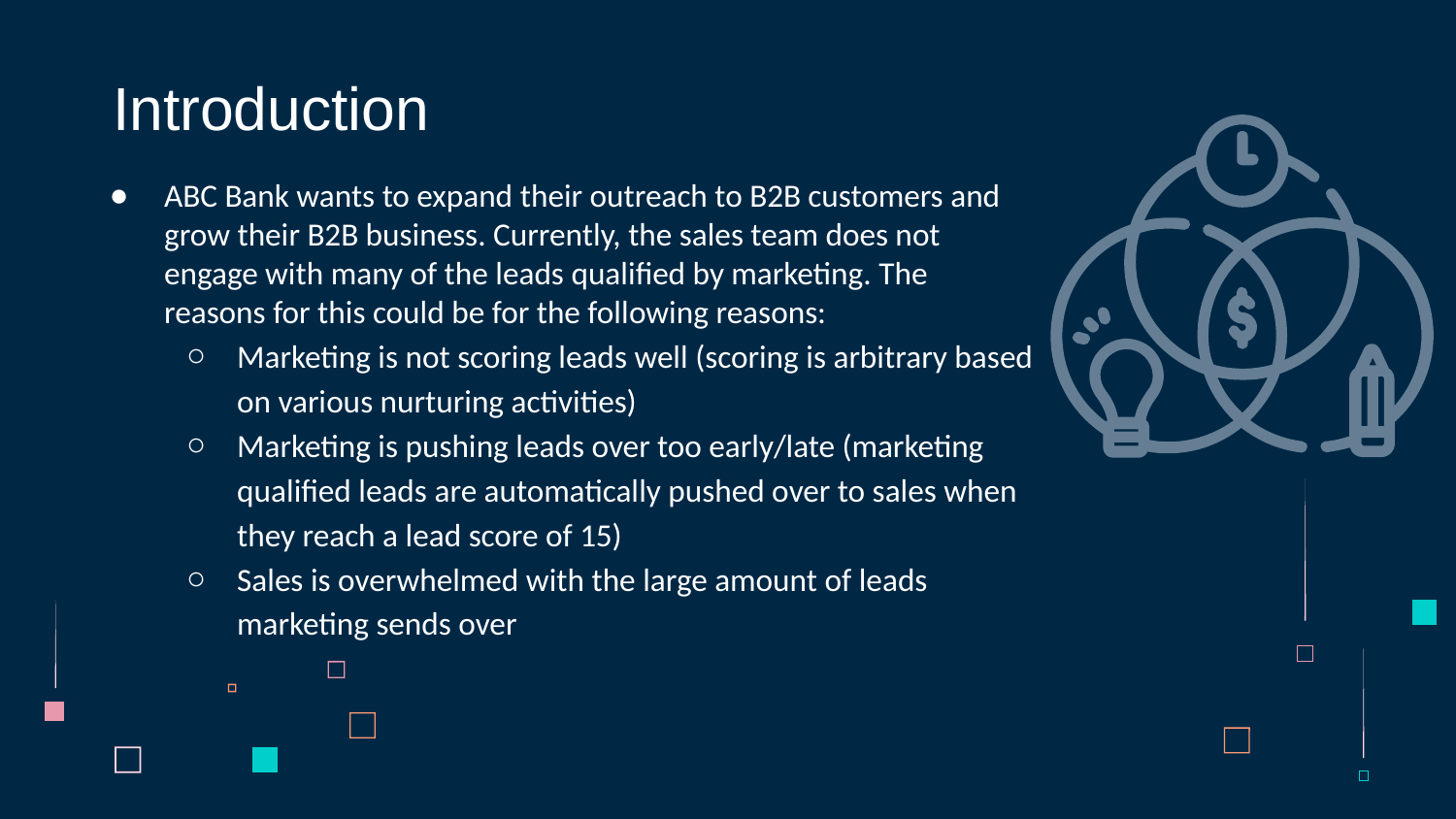

# Introduction

ABC Bank wants to expand their outreach to B2B customers and grow their B2B business. Currently, the sales team does not engage with many of the leads qualified by marketing. The reasons for this could be for the following reasons:
Marketing is not scoring leads well (scoring is arbitrary based on various nurturing activities)
Marketing is pushing leads over too early/late (marketing qualified leads are automatically pushed over to sales when they reach a lead score of 15)
Sales is overwhelmed with the large amount of leads marketing sends over